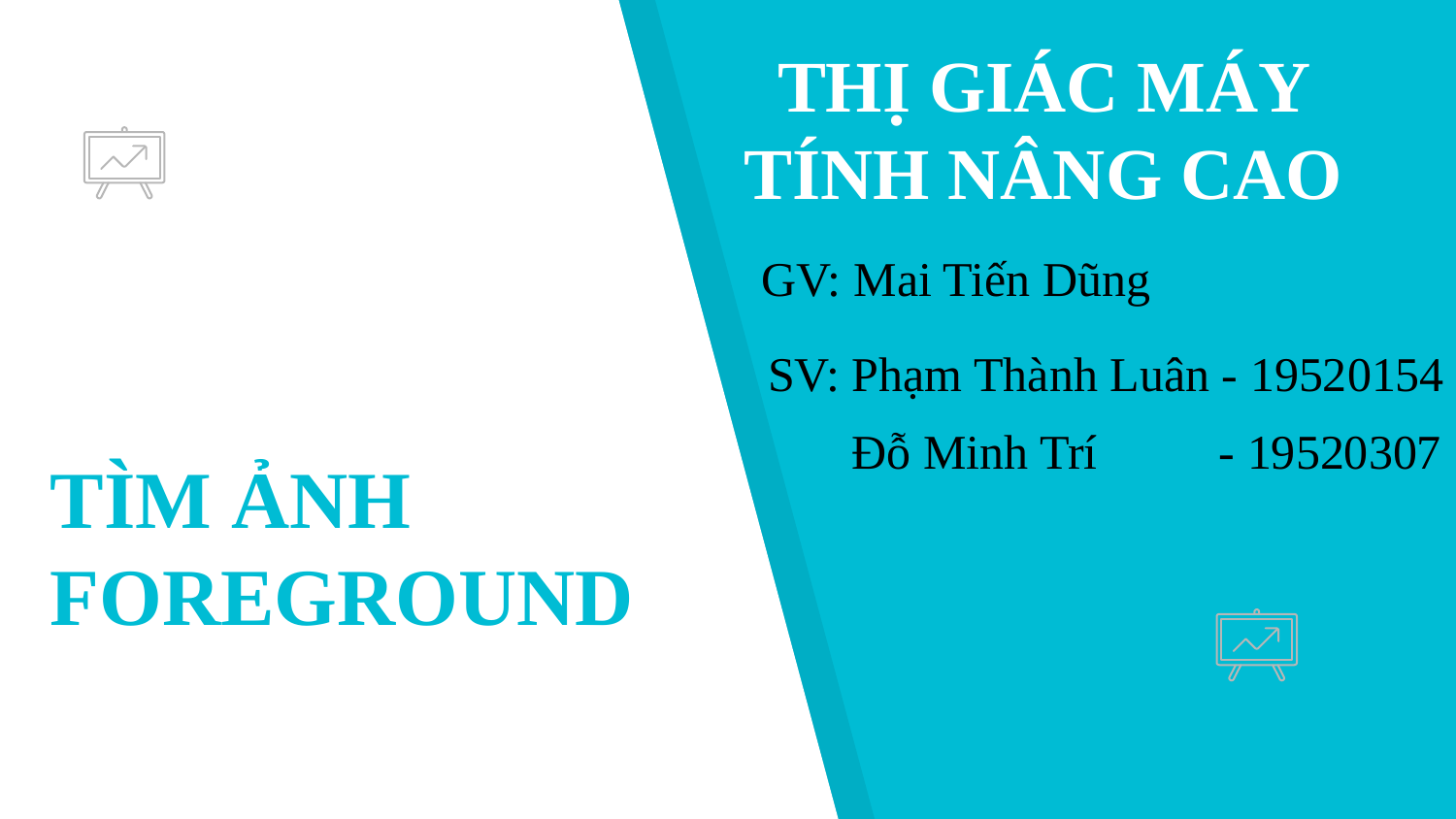

THỊ GIÁC MÁY TÍNH NÂNG CAO

GV: Mai Tiến Dũng
SV: Phạm Thành Luân - 19520154
Đỗ Minh Trí          - 19520307
# TÌM ẢNH FOREGROUND